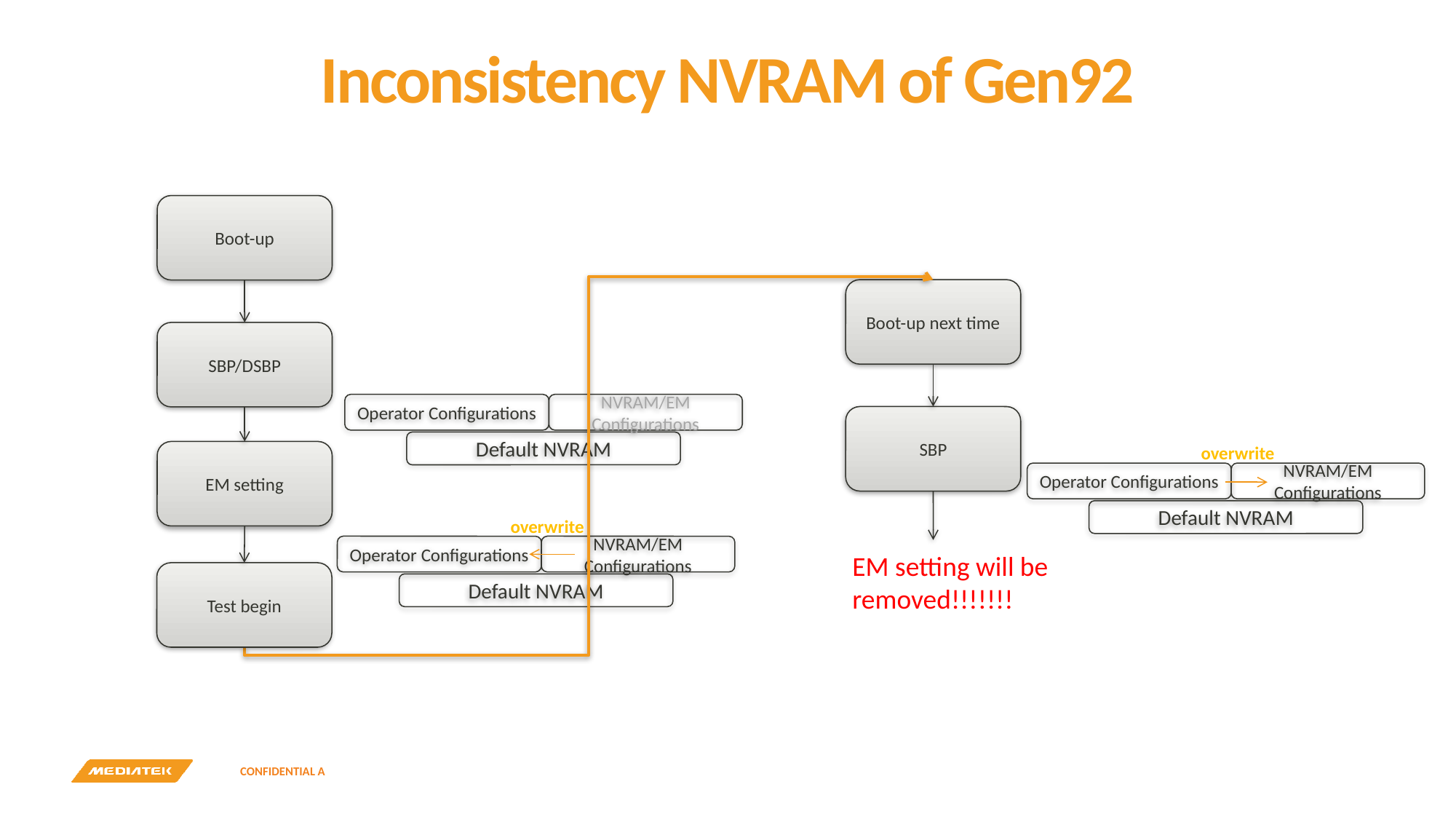

# Inconsistency NVRAM of Gen92
Boot-up
Boot-up next time
SBP/DSBP
Operator Configurations
NVRAM/EM Configurations
SBP
Default NVRAM
overwrite
EM setting
Operator Configurations
NVRAM/EM Configurations
Default NVRAM
overwrite
Operator Configurations
NVRAM/EM Configurations
EM setting will be removed!!!!!!!
Test begin
Default NVRAM